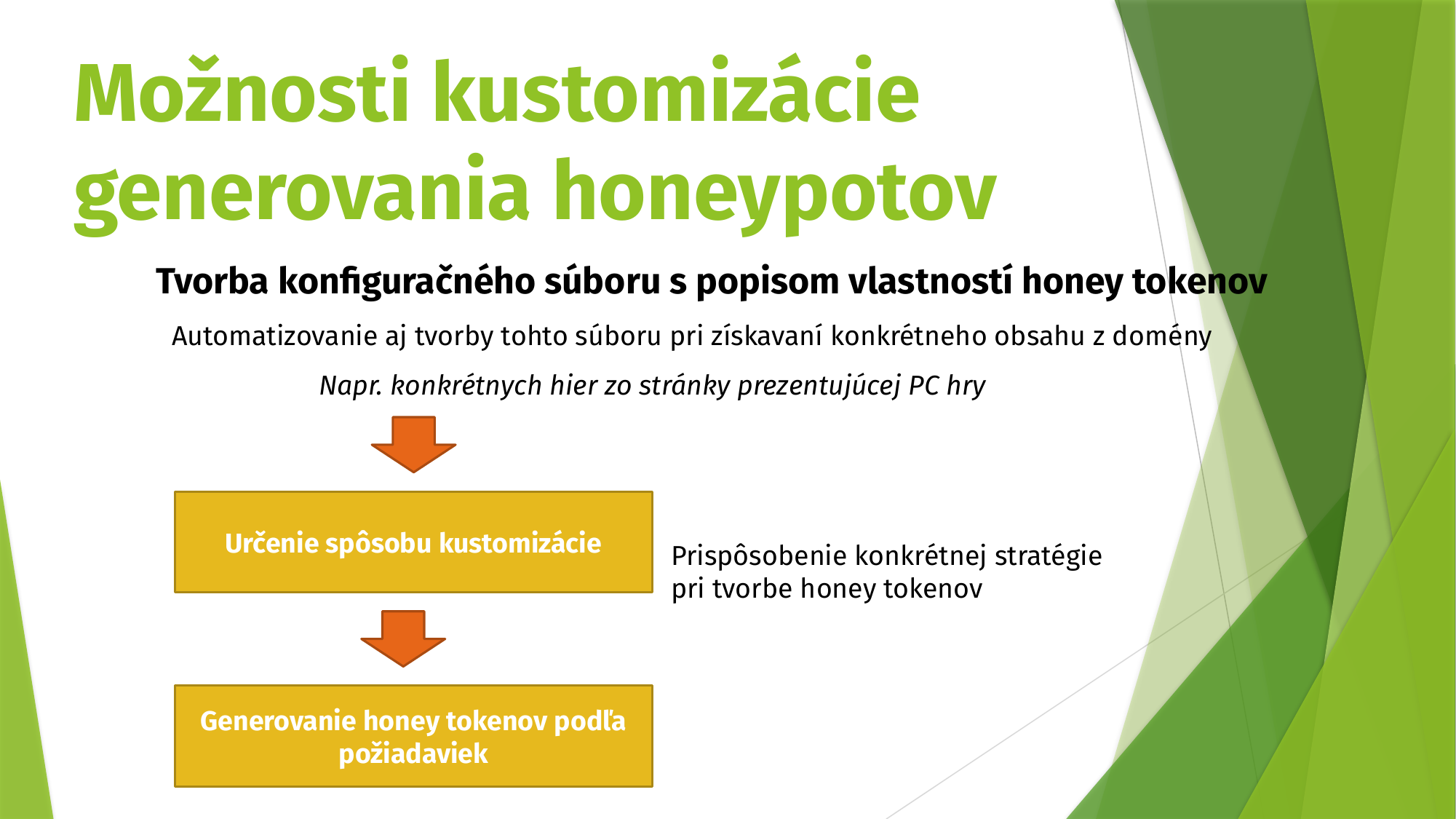

# Možnosti kustomizácie generovania honeypotov
Tvorba konfiguračného súboru s popisom vlastností honey tokenov
Automatizovanie aj tvorby tohto súboru pri získavaní konkrétneho obsahu z domény
Napr. konkrétnych hier zo stránky prezentujúcej PC hry

Určenie spôsobu kustomizácie
Prispôsobenie konkrétnej stratégie
pri tvorbe honey tokenov

Generovanie honey tokenov podľa požiadaviek